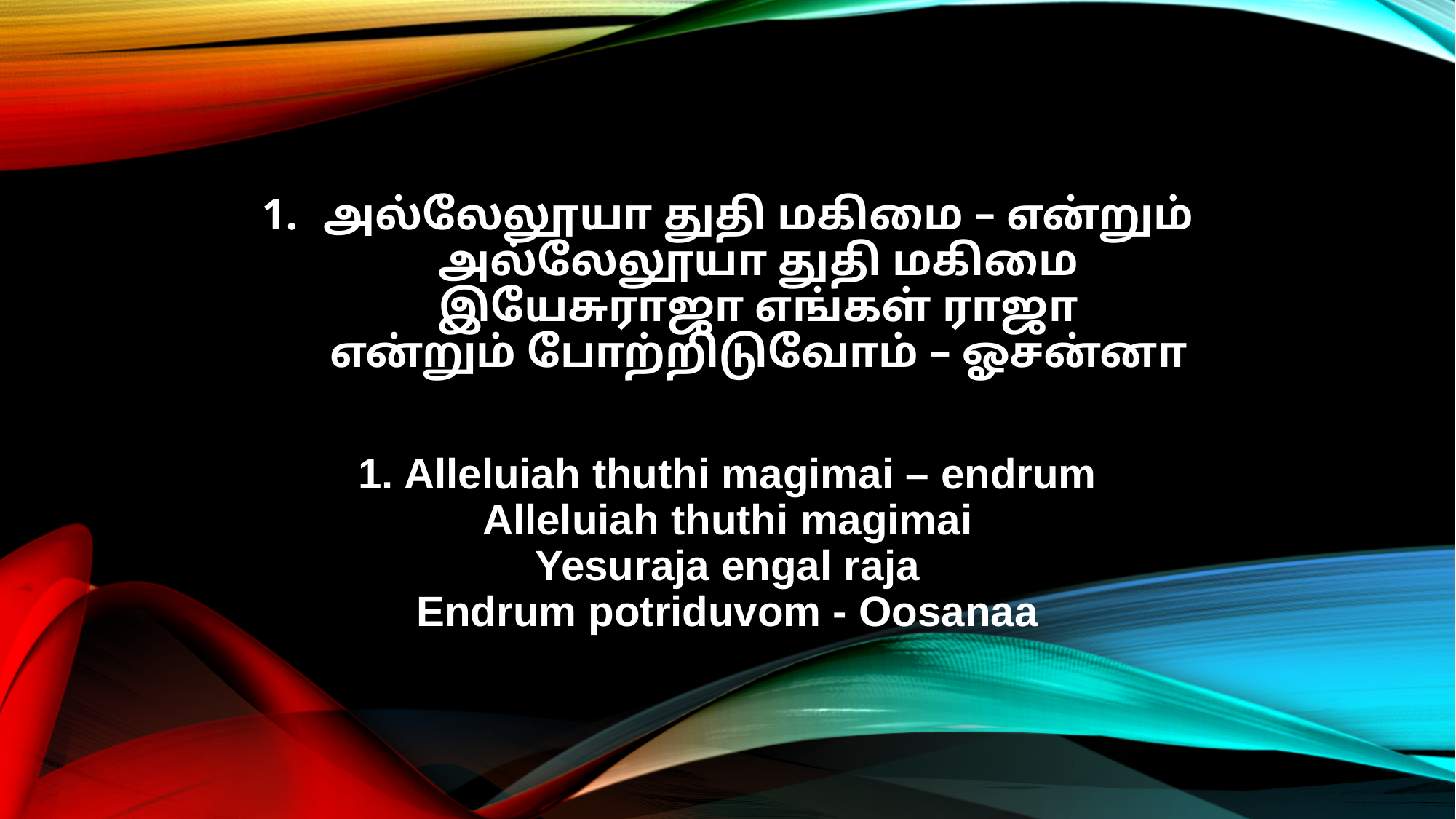

அல்லேலூயா துதி மகிமை – என்றும்
அல்லேலூயா துதி மகிமை
இயேசுராஜா எங்கள் ராஜா
என்றும் போற்றிடுவோம் – ஓசன்னா

1. Alleluiah thuthi magimai – endrum
Alleluiah thuthi magimai
Yesuraja engal raja
Endrum potriduvom - Oosanaa